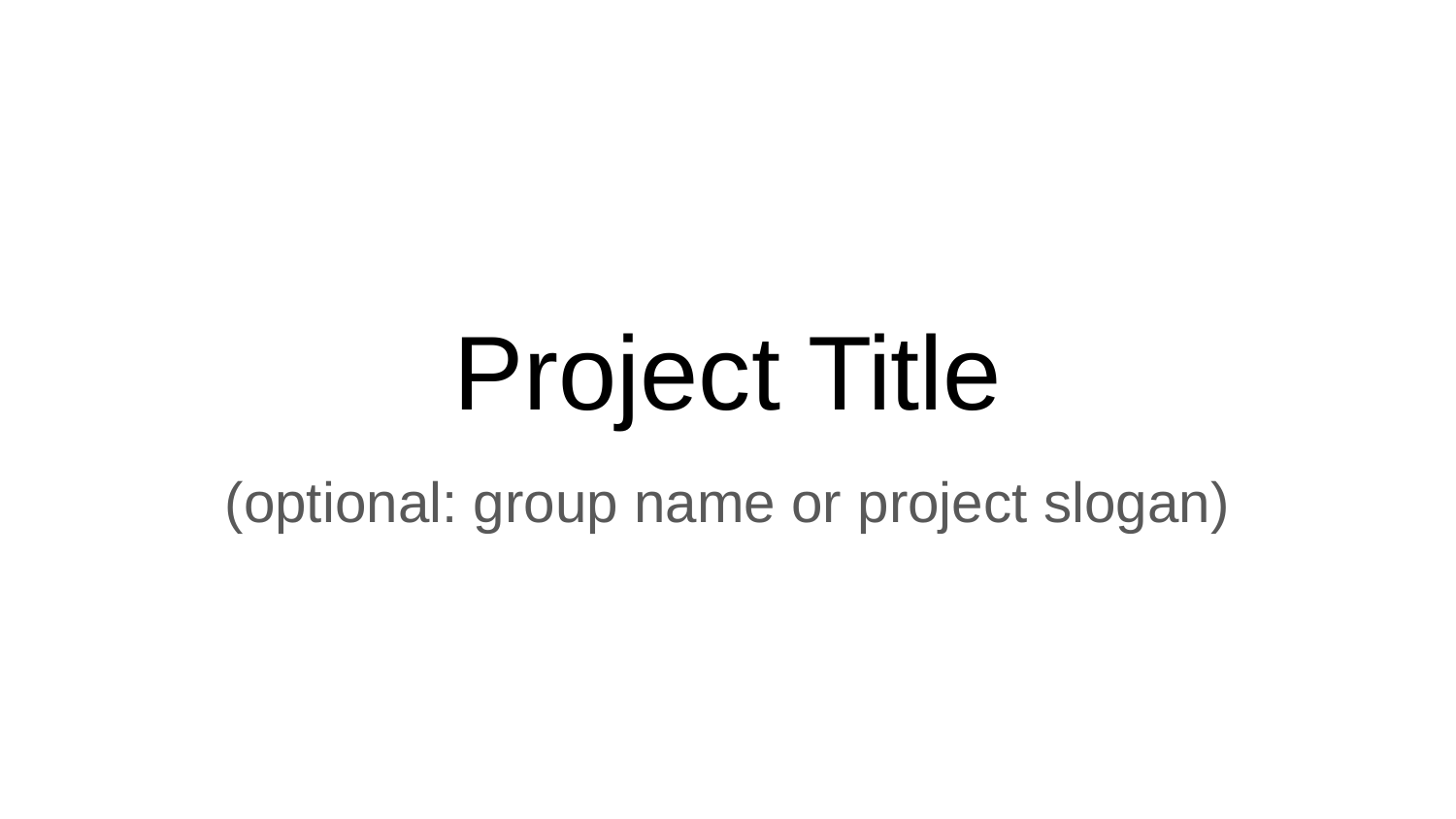

# Project Title
(optional: group name or project slogan)